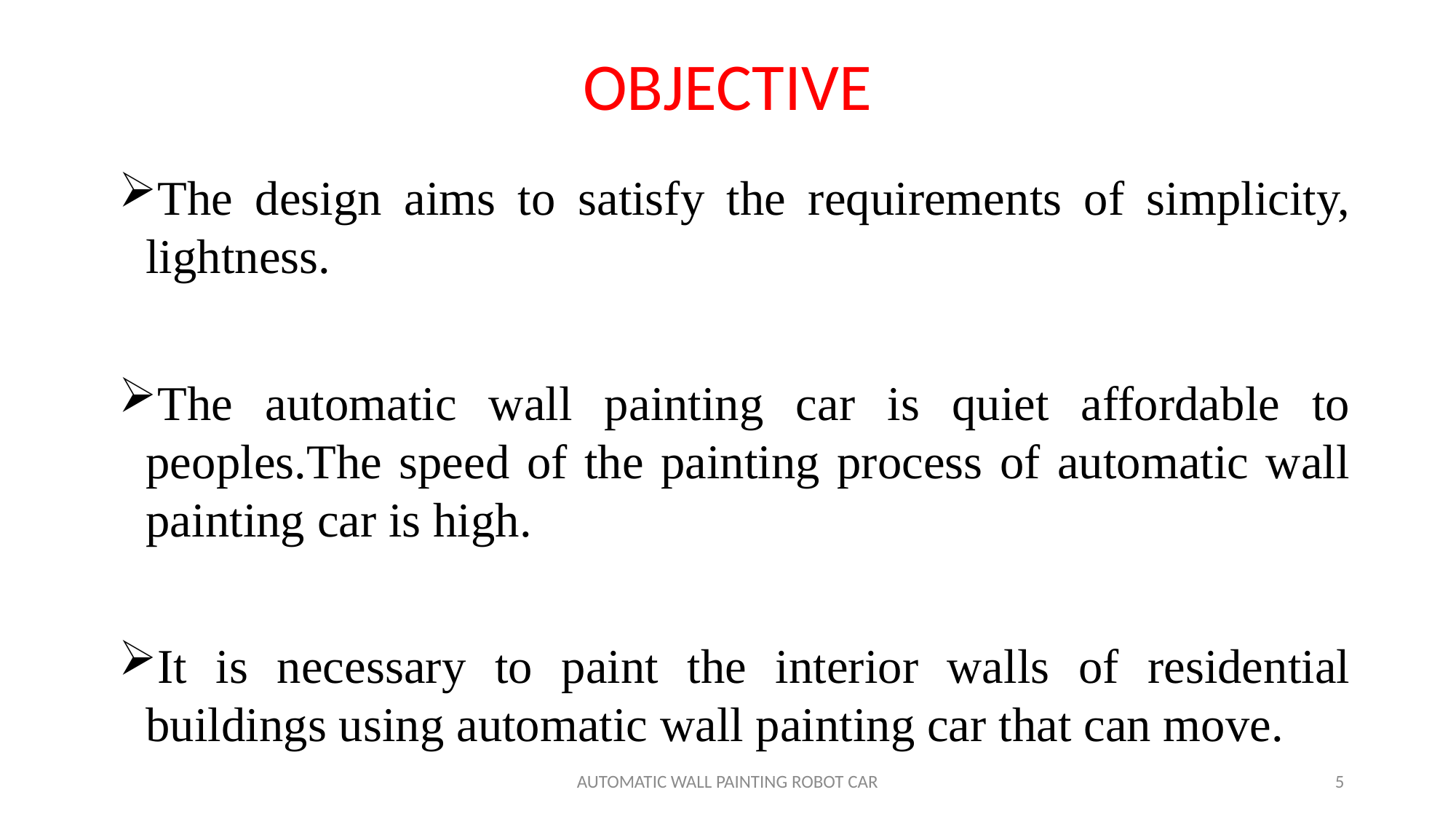

# OBJECTIVE
The design aims to satisfy the requirements of simplicity, lightness.

The automatic wall painting car is quiet affordable to peoples.The speed of the painting process of automatic wall painting car is high.

It is necessary to paint the interior walls of residential buildings using automatic wall painting car that can move.

AUTOMATIC WALL PAINTING ROBOT CAR
5